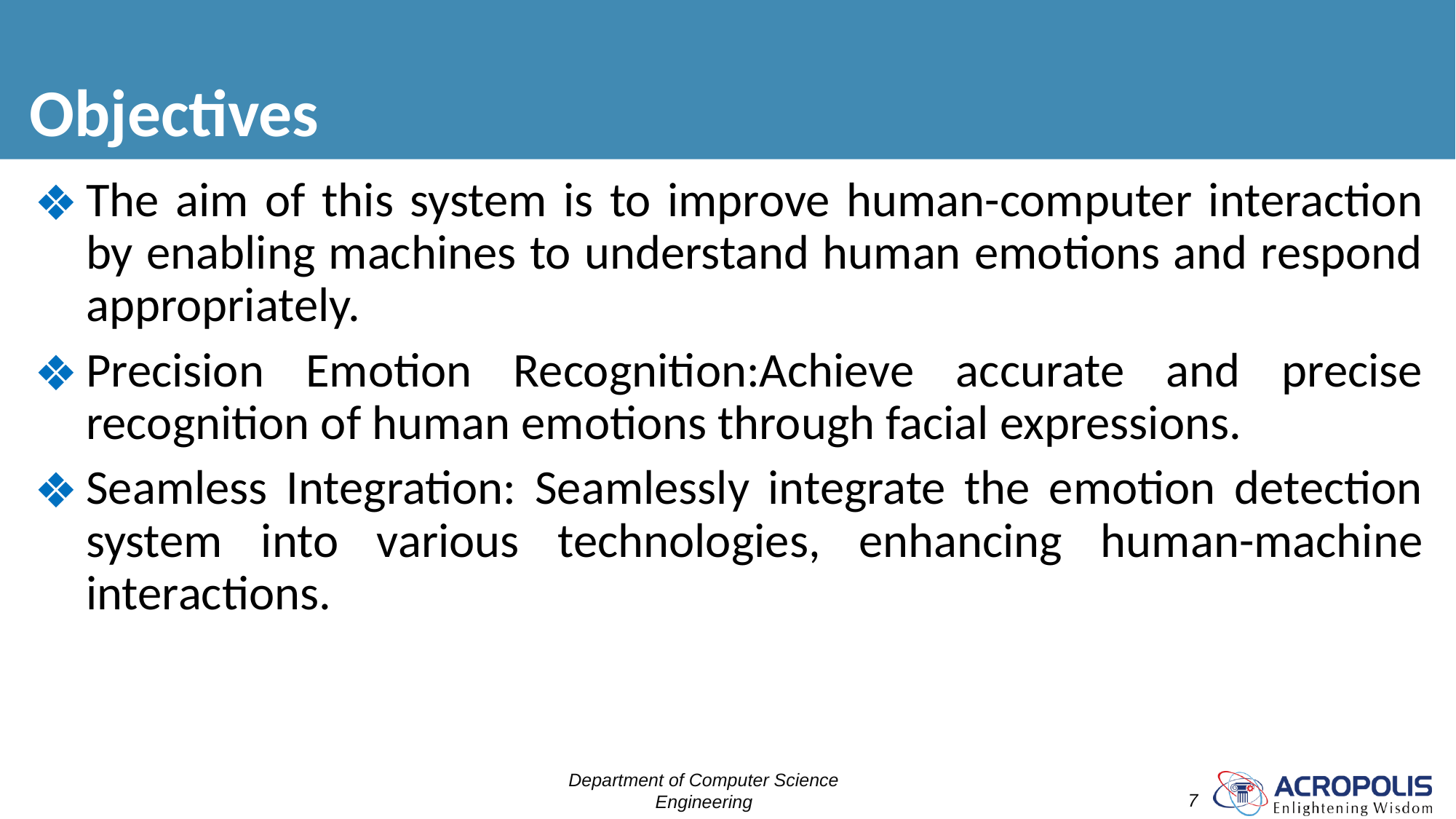

# Objectives
The aim of this system is to improve human-computer interaction by enabling machines to understand human emotions and respond appropriately.
Precision Emotion Recognition:Achieve accurate and precise recognition of human emotions through facial expressions.
Seamless Integration: Seamlessly integrate the emotion detection system into various technologies, enhancing human-machine interactions.

Department of Computer Science Engineering

7